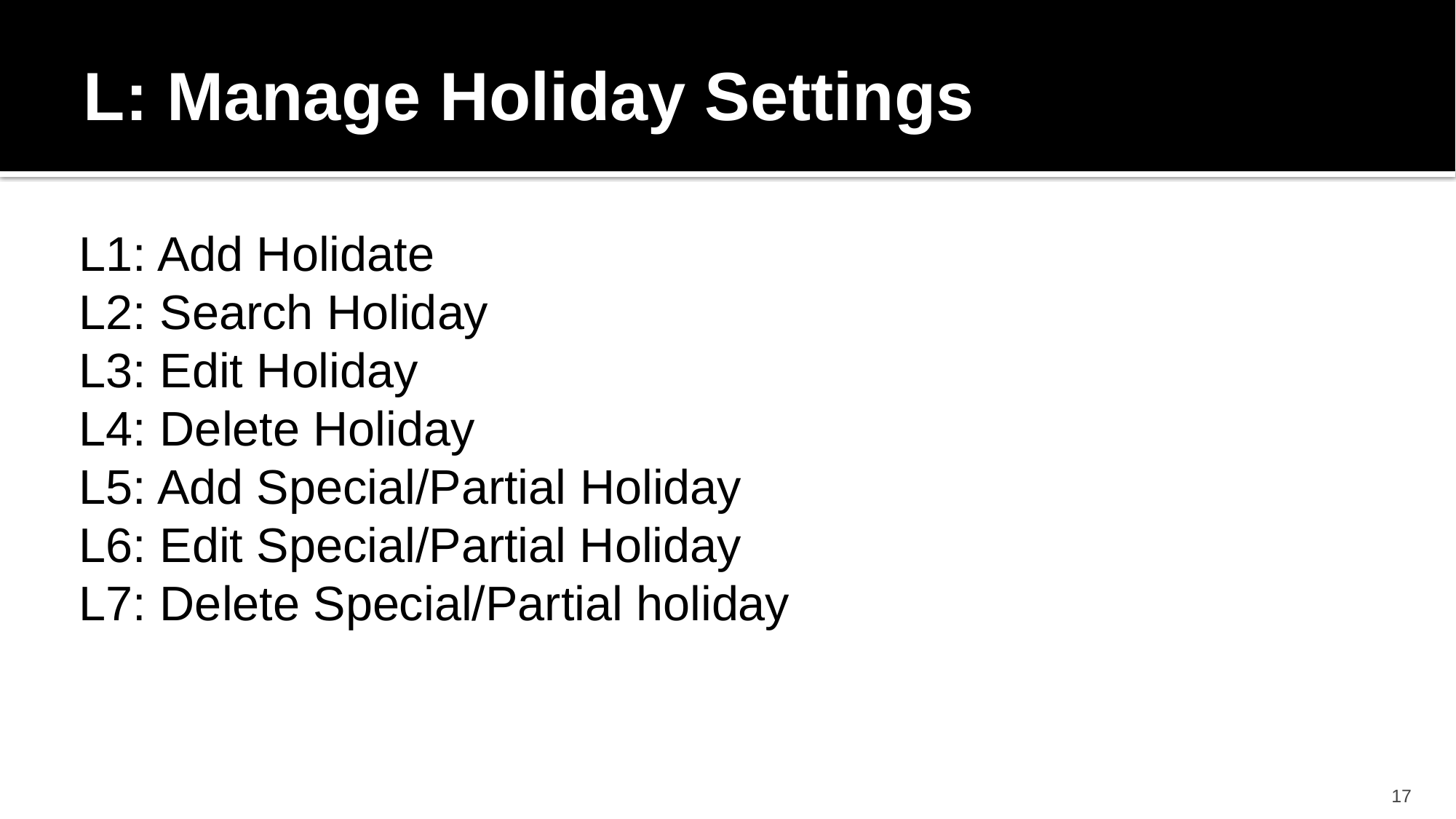

# L: Manage Holiday Settings
L1: Add Holidate
L2: Search Holiday
L3: Edit Holiday
L4: Delete Holiday
L5: Add Special/Partial Holiday
L6: Edit Special/Partial Holiday
L7: Delete Special/Partial holiday
17